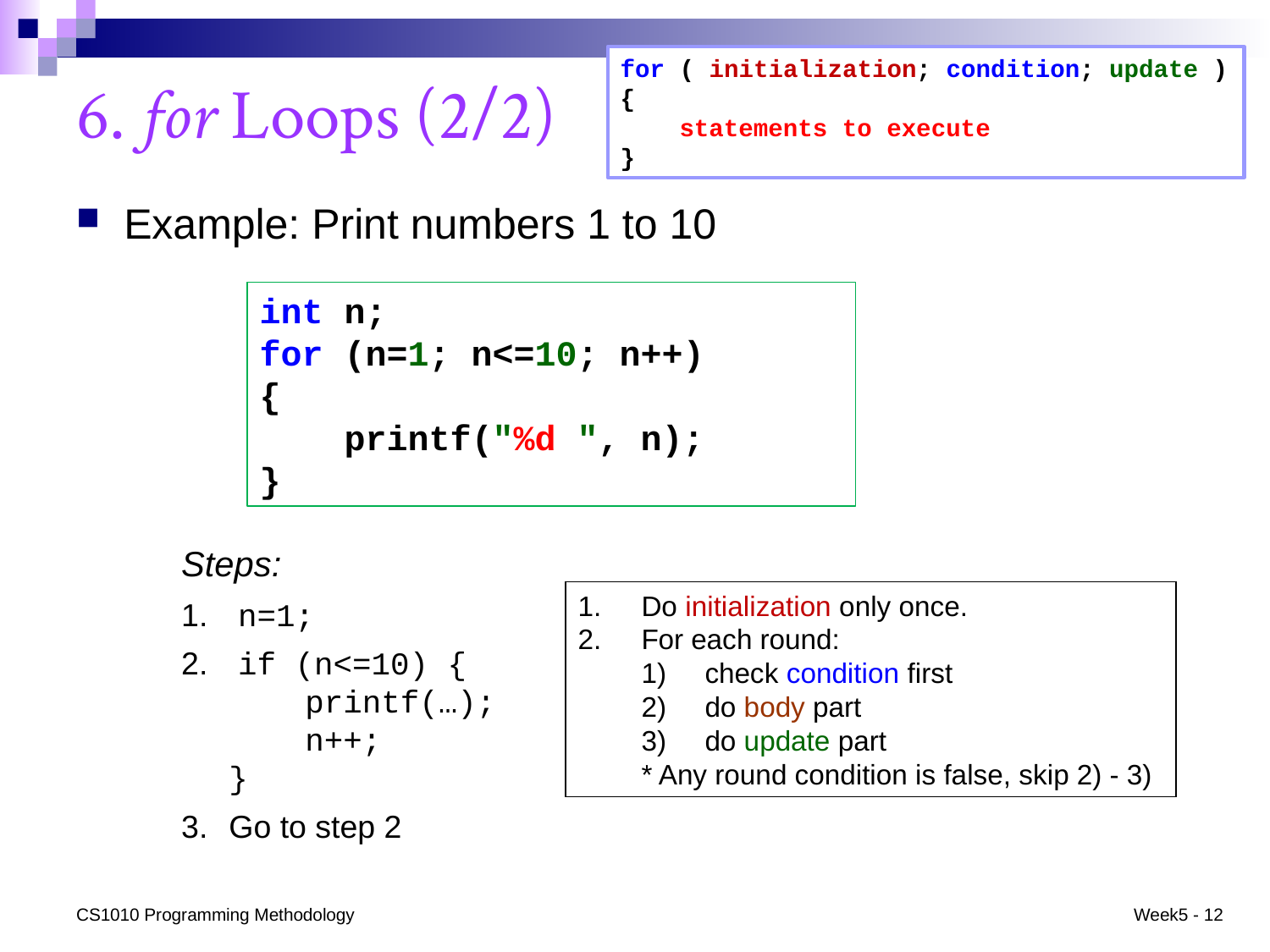

for ( initialization; condition; update )
{
    statements to execute
}
# 6. for Loops (2/2)
Example: Print numbers 1 to 10
int n;
for (n=1; n<=10; n++)
{
    printf("%d ", n);
}
Steps:
 n=1;
 if (n<=10) {
    printf(…);
    n++;
}
Go to step 2
Do initialization only once.
For each round:
check condition first
do body part
do update part
* Any round condition is false, skip 2) - 3)
CS1010 Programming Methodology
Week5 - 12